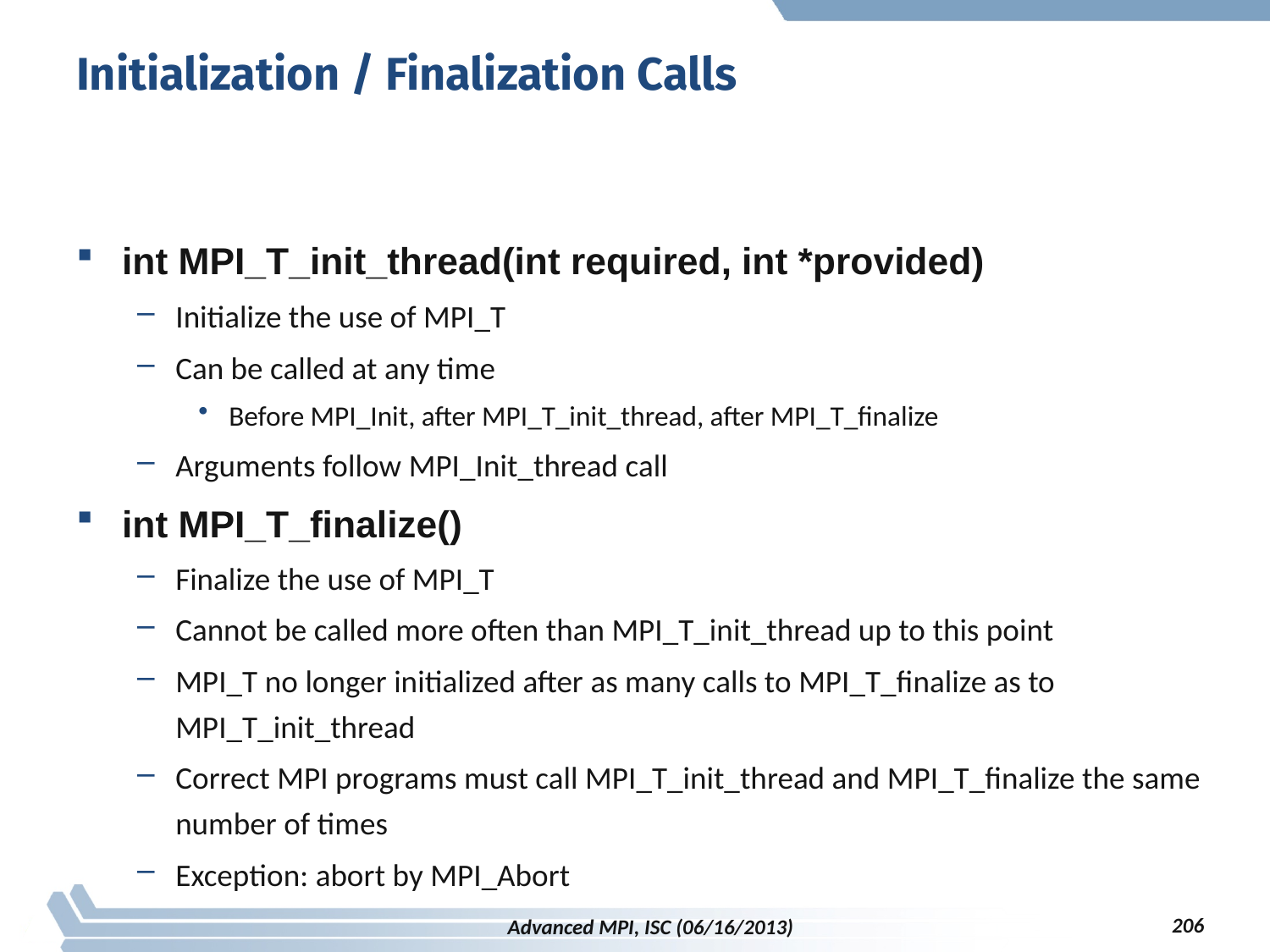

# Initialization / Finalization Calls
int MPI_T_init_thread(int required, int *provided)
Initialize the use of MPI_T
Can be called at any time
Before MPI_Init, after MPI_T_init_thread, after MPI_T_finalize
Arguments follow MPI_Init_thread call
int MPI_T_finalize()
Finalize the use of MPI_T
Cannot be called more often than MPI_T_init_thread up to this point
MPI_T no longer initialized after as many calls to MPI_T_finalize as to MPI_T_init_thread
Correct MPI programs must call MPI_T_init_thread and MPI_T_finalize the same number of times
Exception: abort by MPI_Abort

206
Advanced MPI, ISC (06/16/2013)